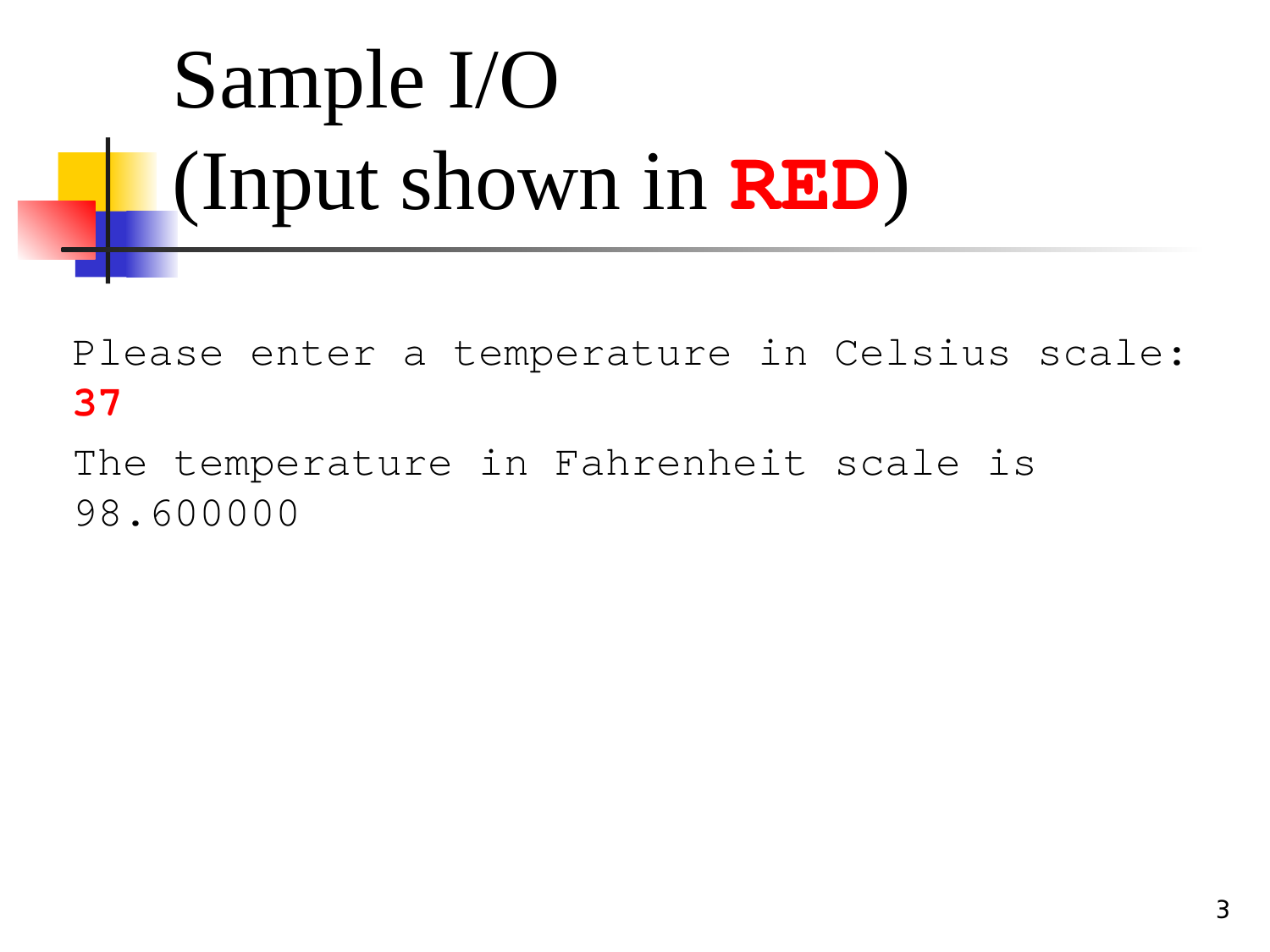

# Sample I/O (Input shown in RED)
Please enter a temperature in Celsius scale: 37
The temperature in Fahrenheit scale is 98.600000
3